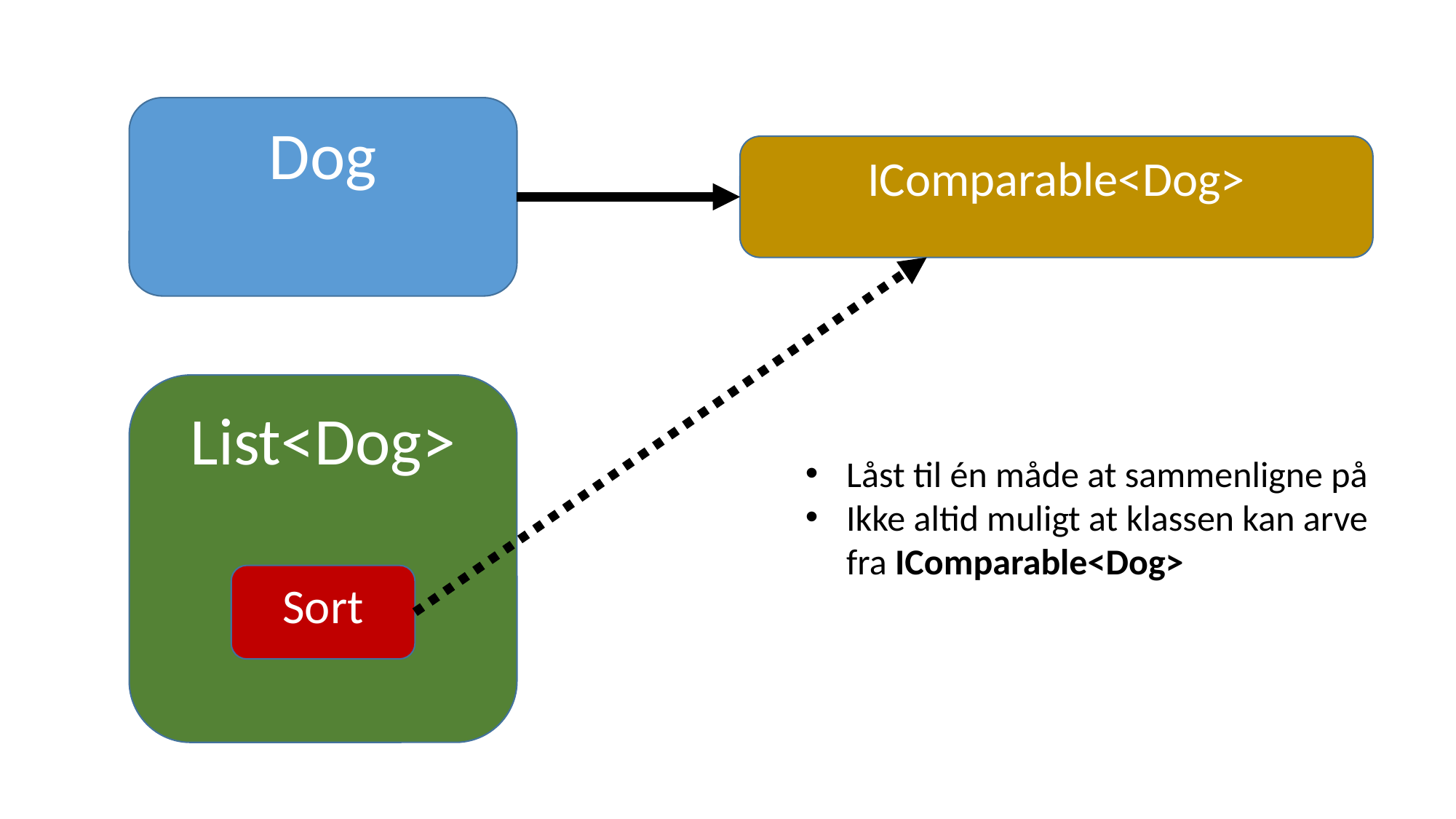

Dog
IComparable<Dog>
List<Dog>
Låst til én måde at sammenligne på
Ikke altid muligt at klassen kan arve fra IComparable<Dog>
Sort